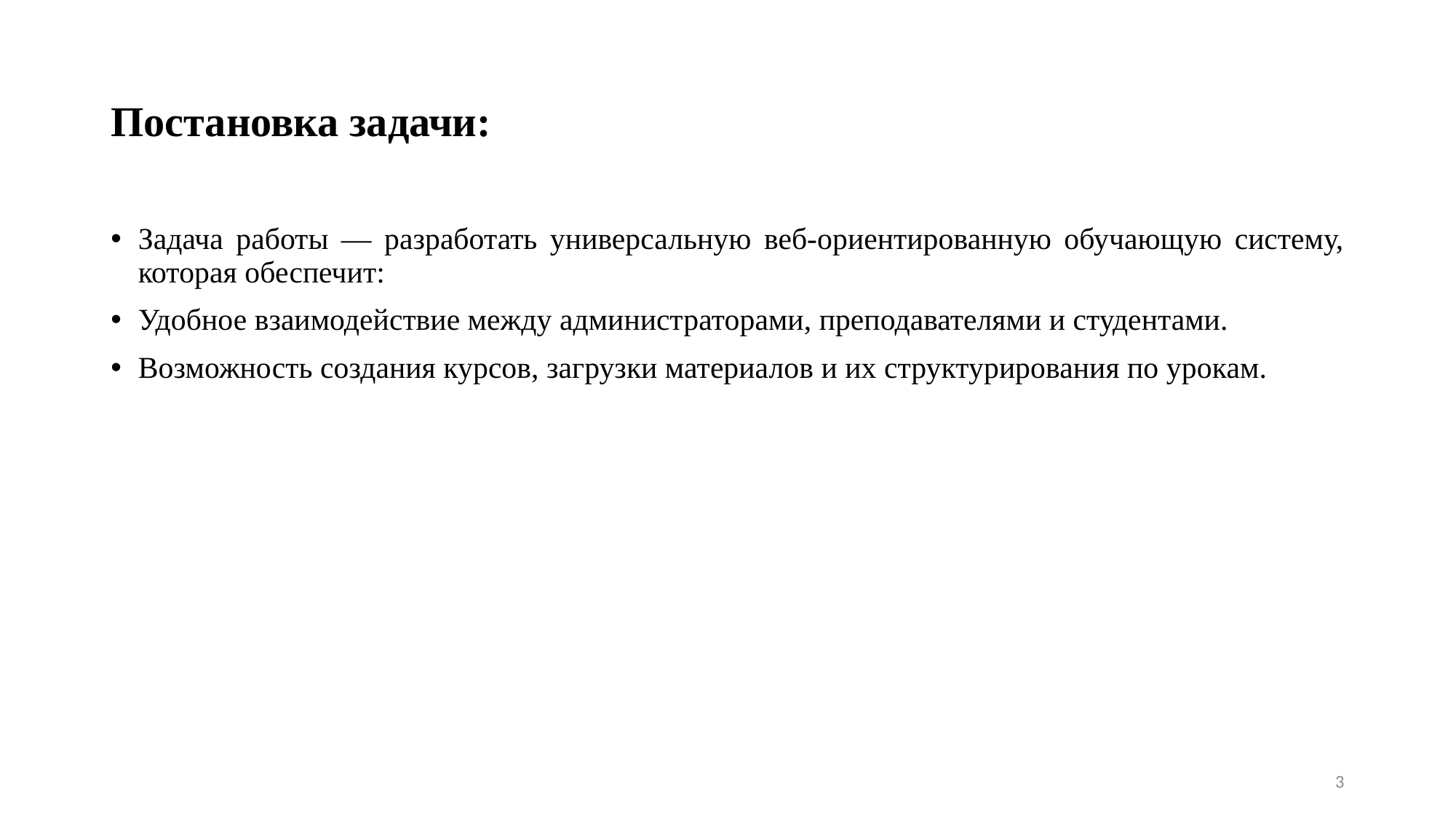

# Постановка задачи:
Задача работы — разработать универсальную веб-ориентированную обучающую систему, которая обеспечит:
Удобное взаимодействие между администраторами, преподавателями и студентами.
Возможность создания курсов, загрузки материалов и их структурирования по урокам.

3